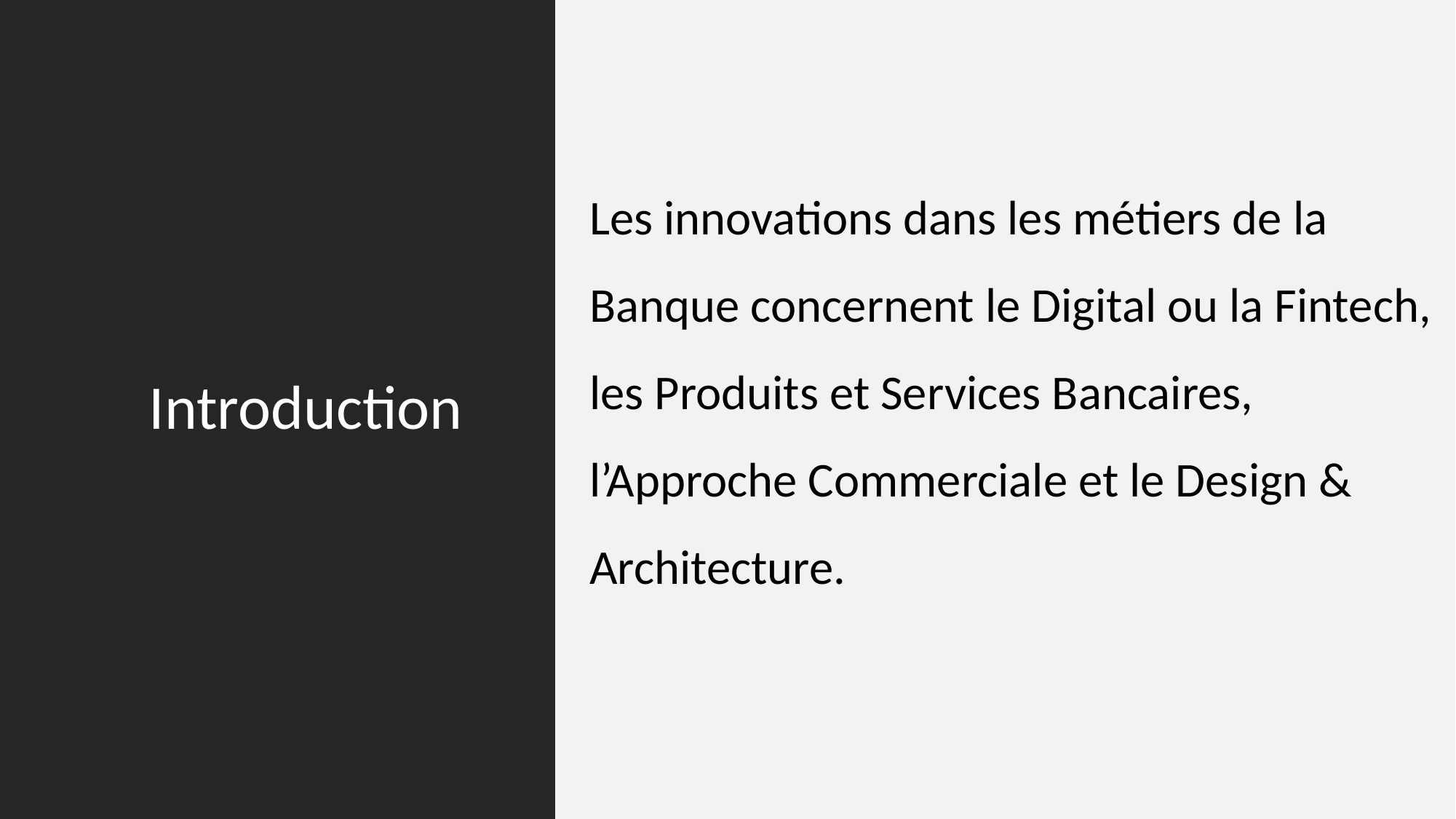

# Introduction
Les innovations dans les métiers de la Banque concernent le Digital ou la Fintech, les Produits et Services Bancaires, l’Approche Commerciale et le Design & Architecture.